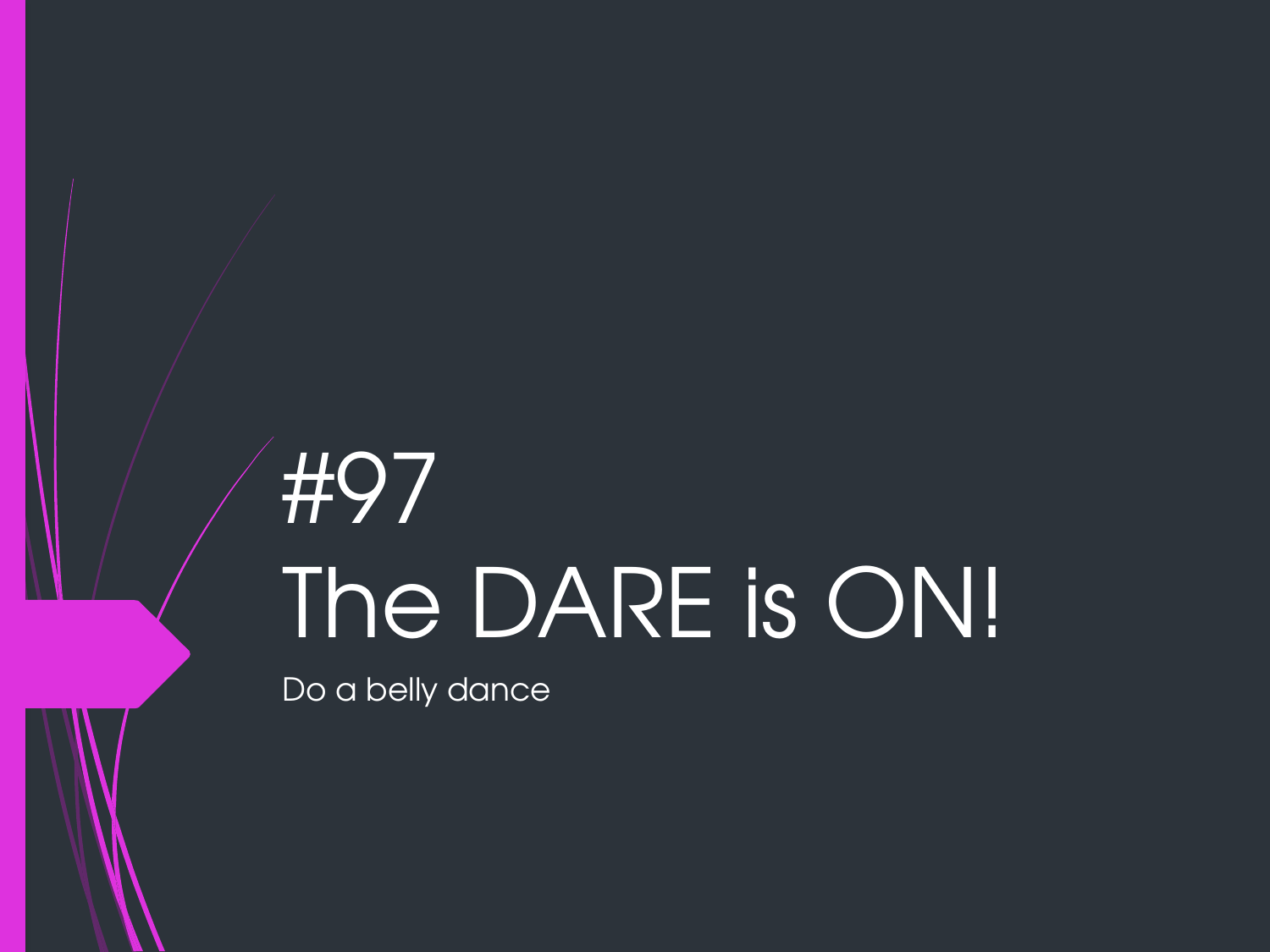

# #97
The DARE is ON!
Do a belly dance